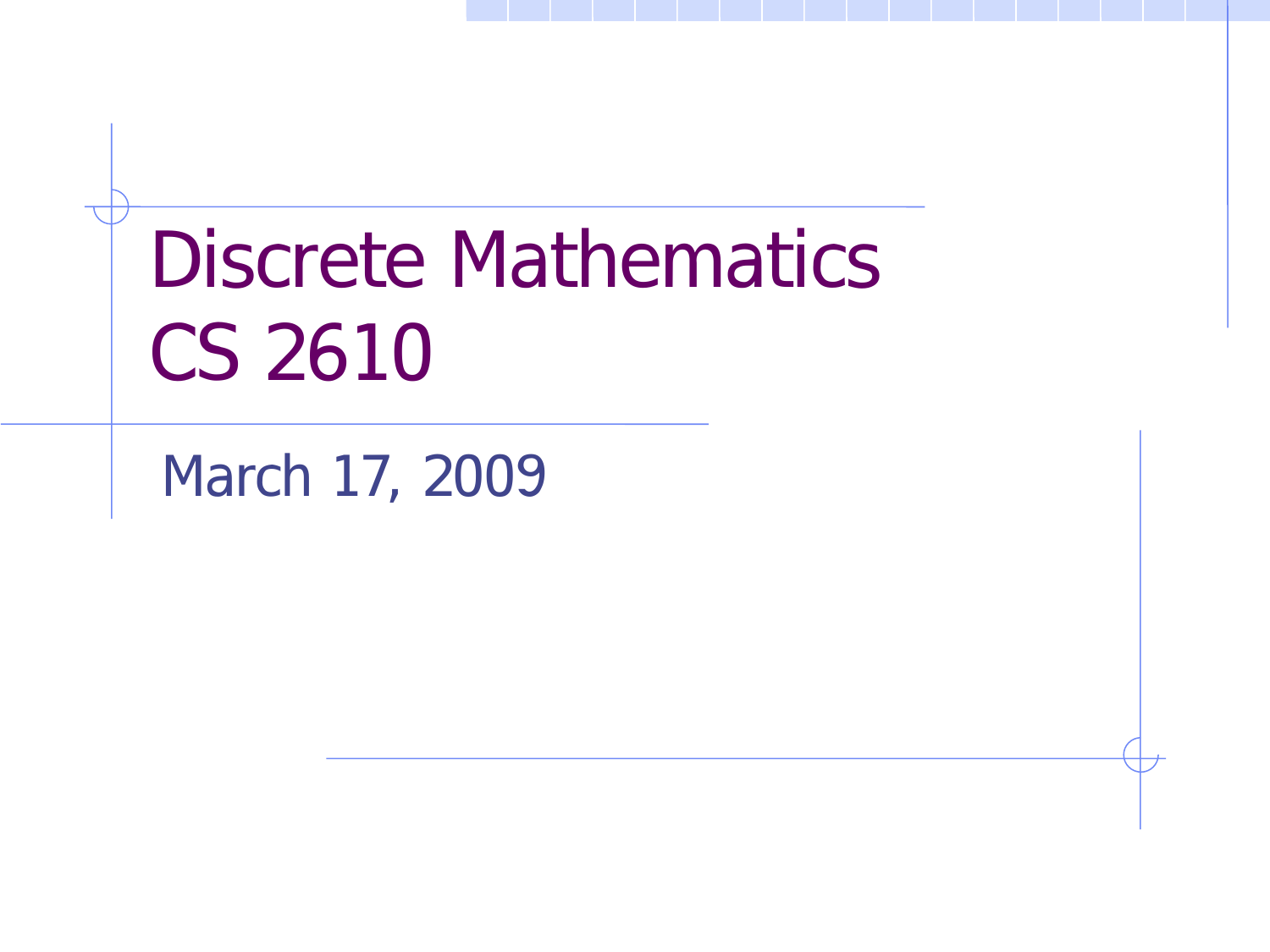

# Discrete Mathematics CS 2610
March 17, 2009